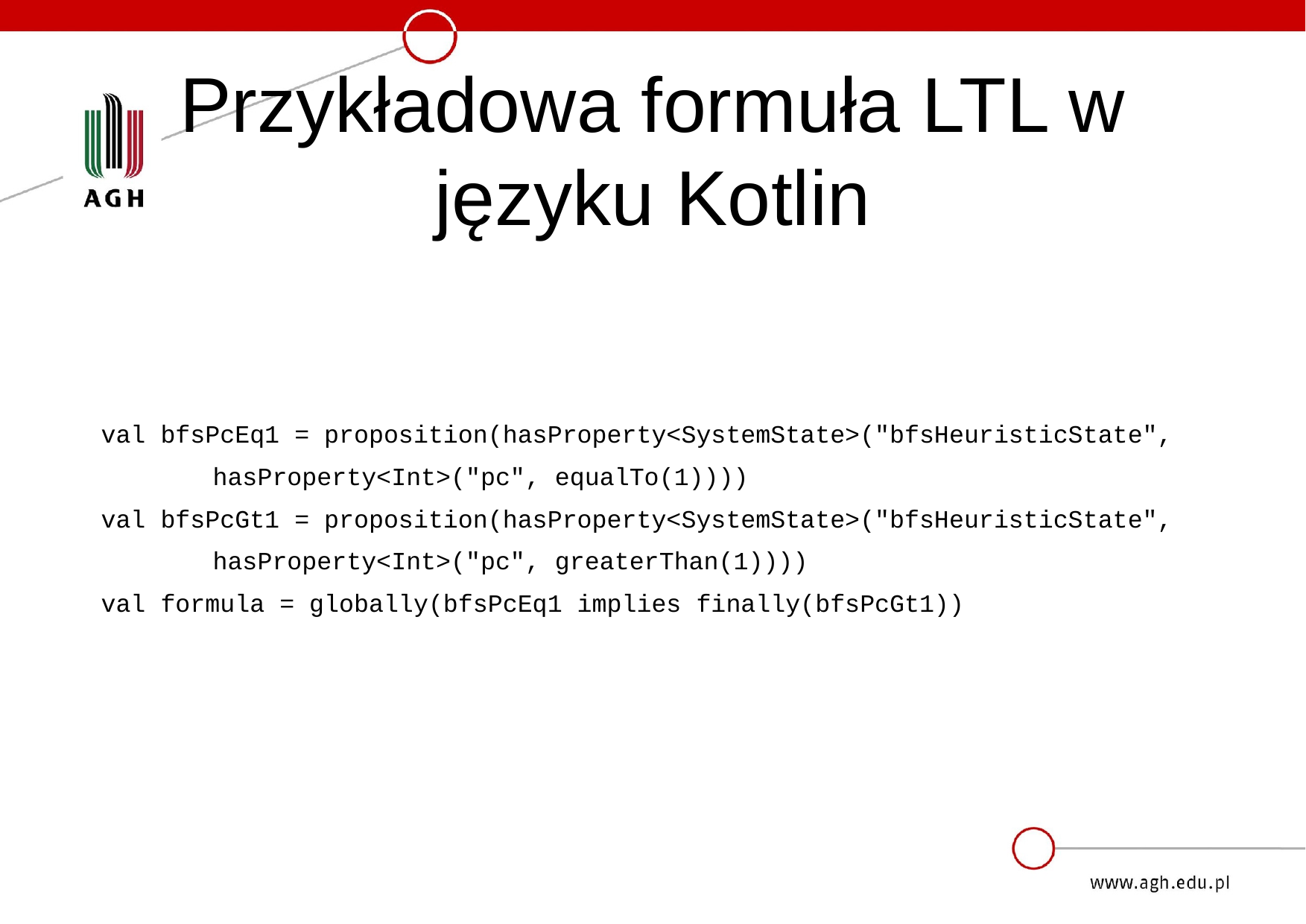

# Przykładowa formuła LTL w języku Kotlin
val bfsPcEq1 = proposition(hasProperty<SystemState>("bfsHeuristicState",
hasProperty<Int>("pc", equalTo(1))))
val bfsPcGt1 = proposition(hasProperty<SystemState>("bfsHeuristicState",
hasProperty<Int>("pc", greaterThan(1))))
val formula = globally(bfsPcEq1 implies finally(bfsPcGt1))